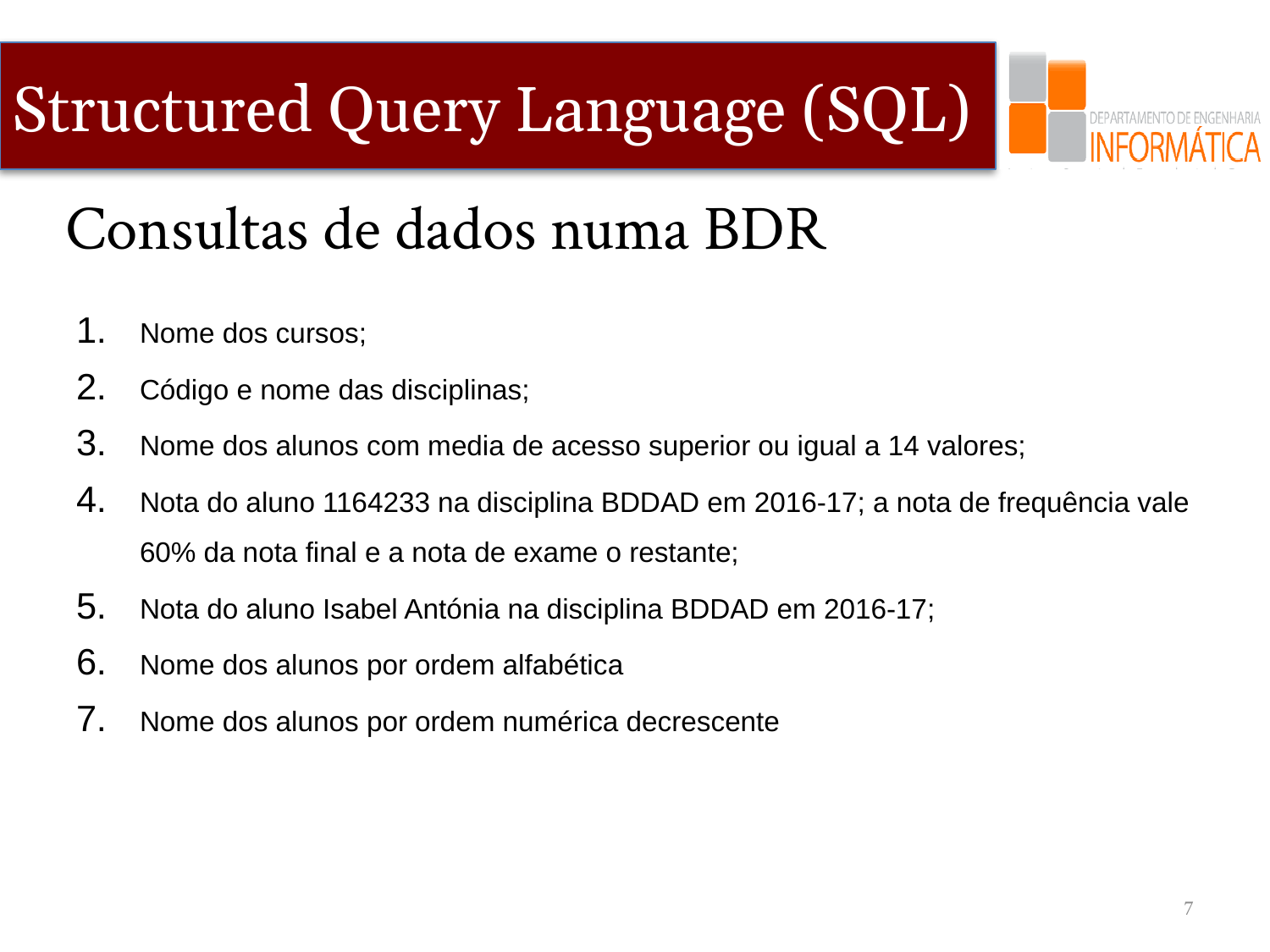

# Consultas de dados numa BDR
Nome dos cursos;
Código e nome das disciplinas;
Nome dos alunos com media de acesso superior ou igual a 14 valores;
Nota do aluno 1164233 na disciplina BDDAD em 2016-17; a nota de frequência vale 60% da nota final e a nota de exame o restante;
Nota do aluno Isabel Antónia na disciplina BDDAD em 2016-17;
Nome dos alunos por ordem alfabética
Nome dos alunos por ordem numérica decrescente

7